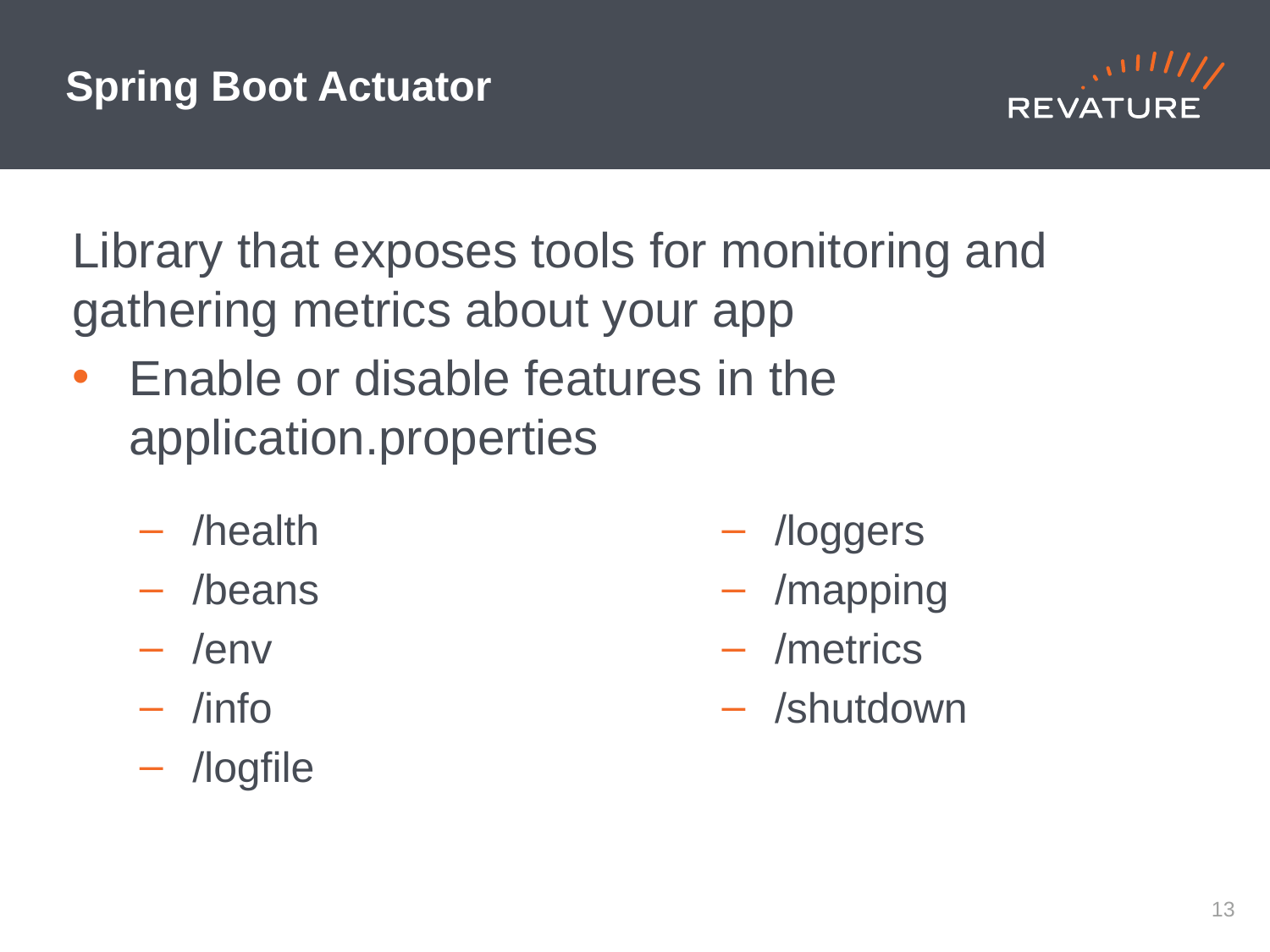

# Spring Boot Actuator
Library that exposes tools for monitoring and gathering metrics about your app
Enable or disable features in the application.properties
/health
/beans
/env
/info
/logfile
/loggers
/mapping
/metrics
/shutdown
13